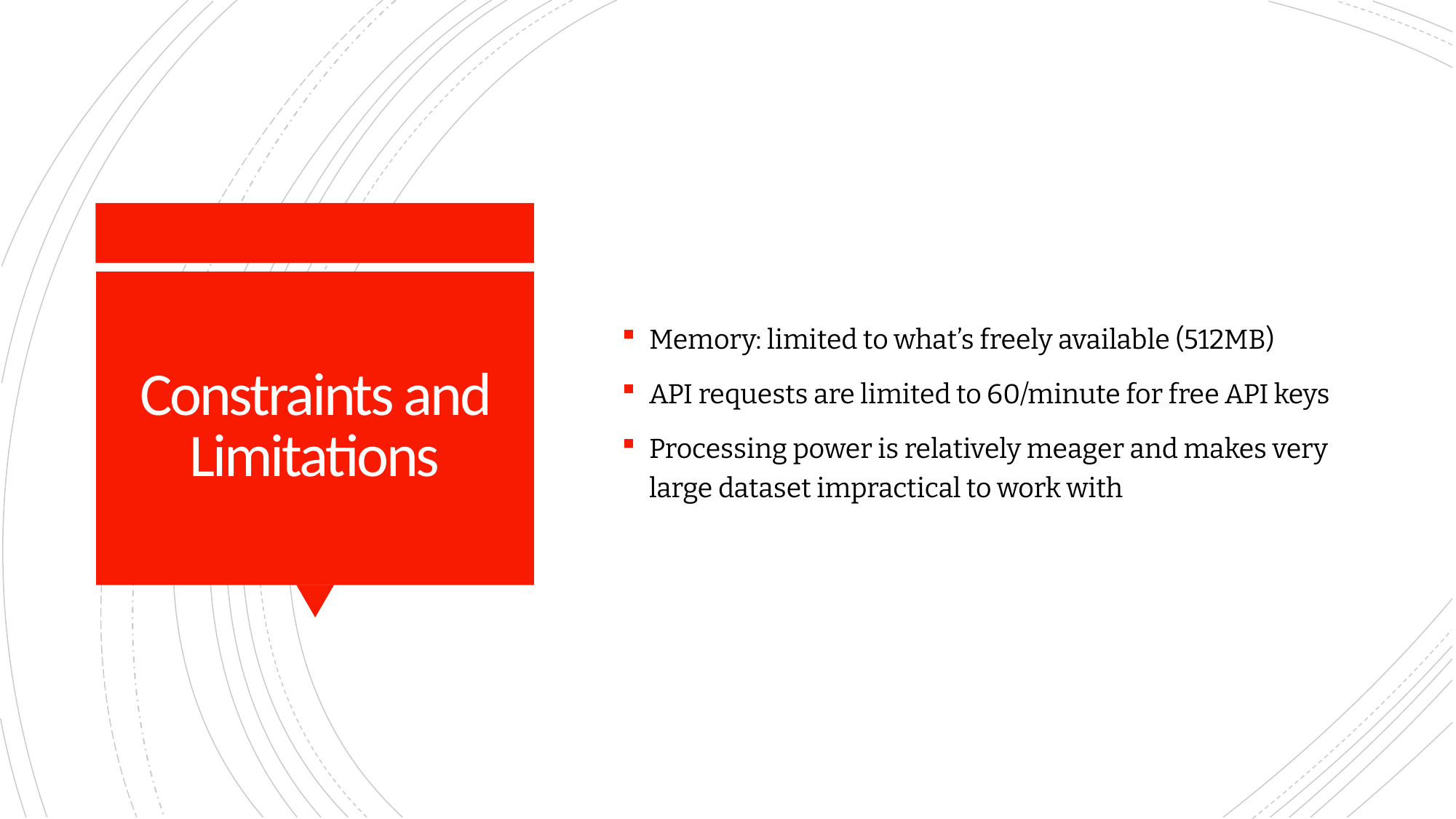

Memory: limited to what’s freely available (512MB)
API requests are limited to 60/minute for free API keys
Processing power is relatively meager and makes very large dataset impractical to work with
# Constraints and Limitations